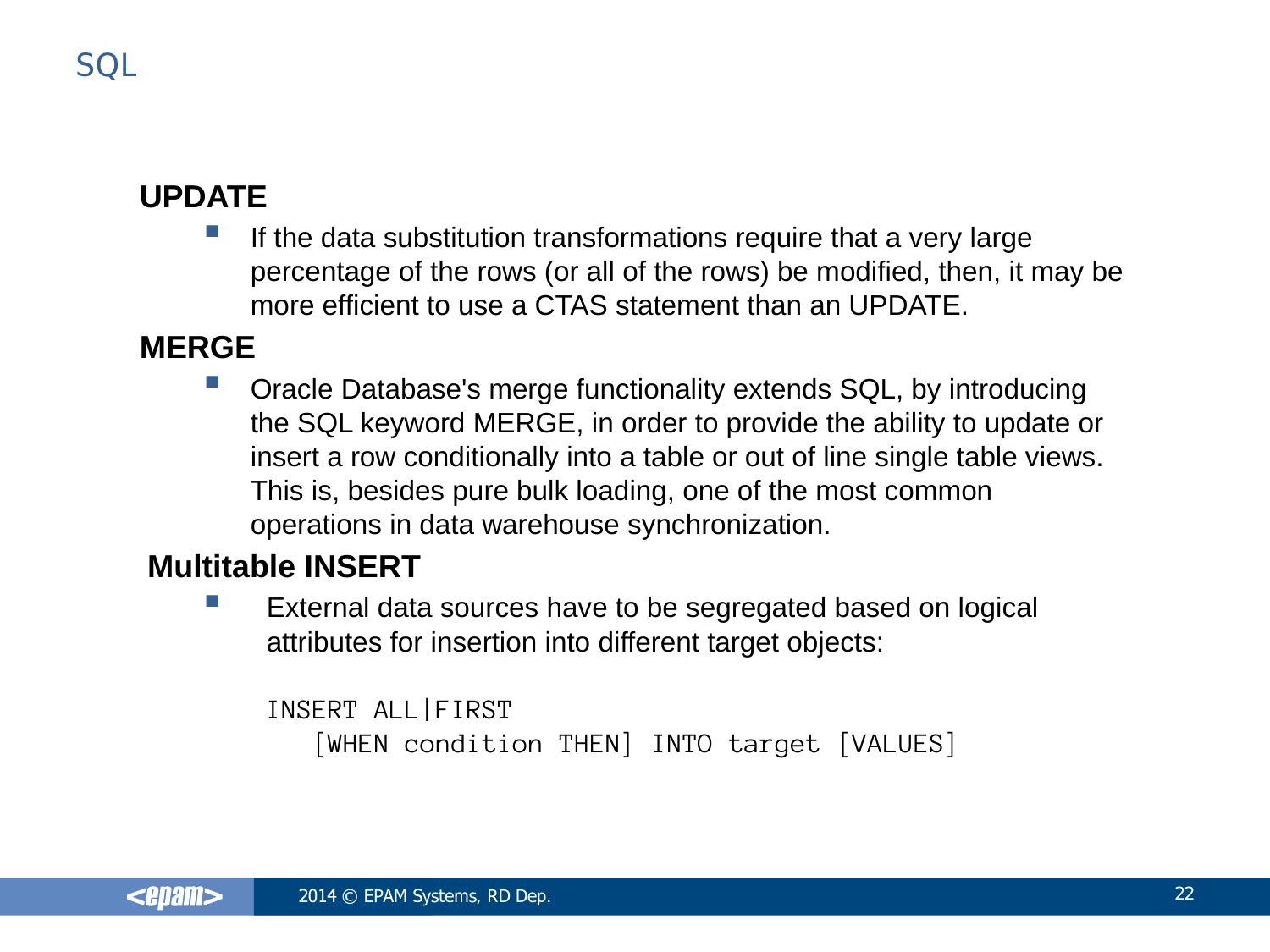

# SQL
UPDATE
If the data substitution transformations require that a very large percentage of the rows (or all of the rows) be modified, then, it may be more efficient to use a CTAS statement than an UPDATE.
MERGE
Oracle Database's merge functionality extends SQL, by introducing the SQL keyword MERGE, in order to provide the ability to update or insert a row conditionally into a table or out of line single table views. This is, besides pure bulk loading, one of the most common operations in data warehouse synchronization.
Multitable INSERT
External data sources have to be segregated based on logical attributes for insertion into different target objects:
INSERT ALL|FIRST
   [WHEN condition THEN] INTO target [VALUES]
22
2014 © EPAM Systems, RD Dep.